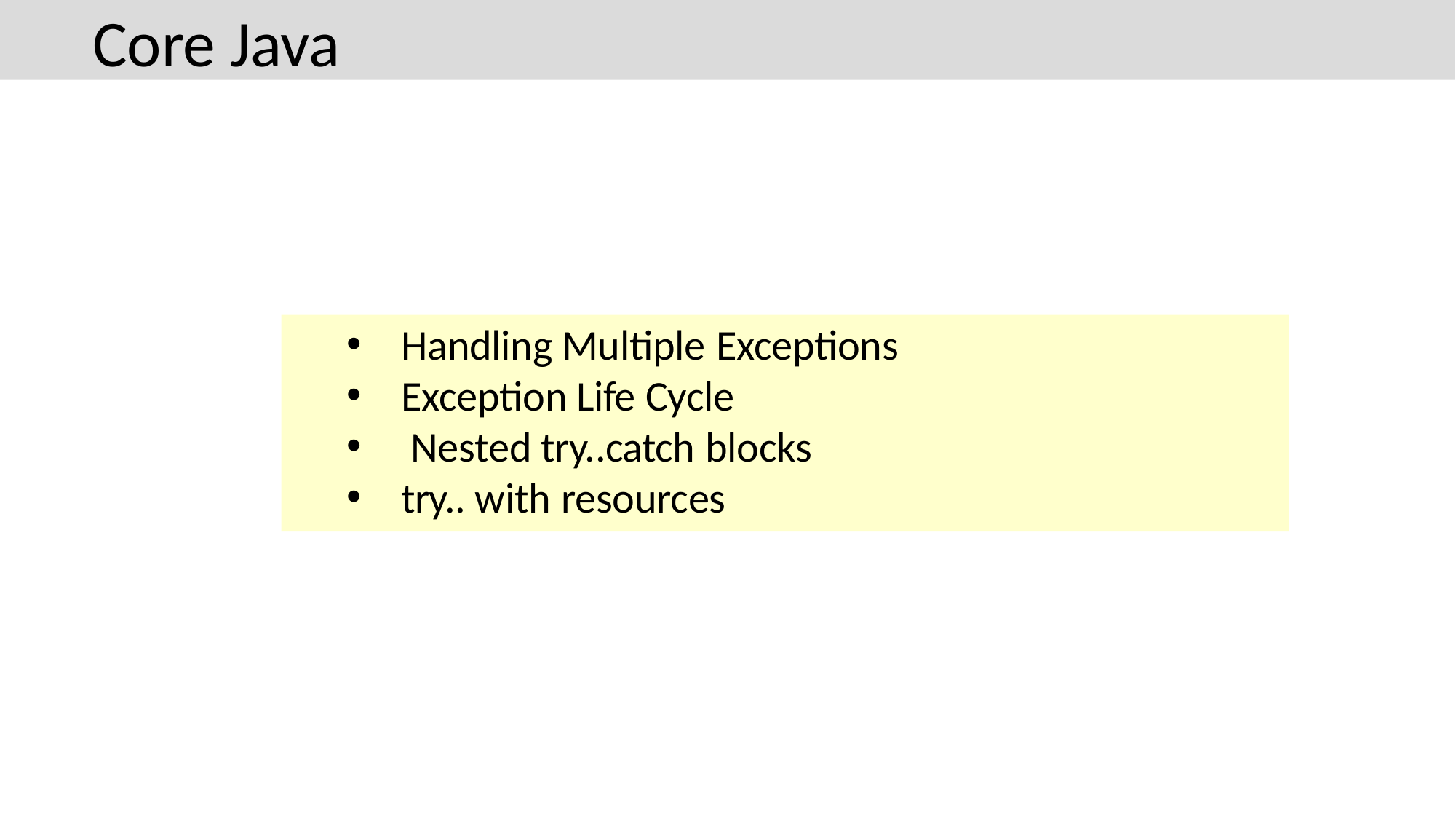

# Core Java

Handling Multiple Exceptions
Exception Life Cycle
Nested try..catch blocks
try.. with resources